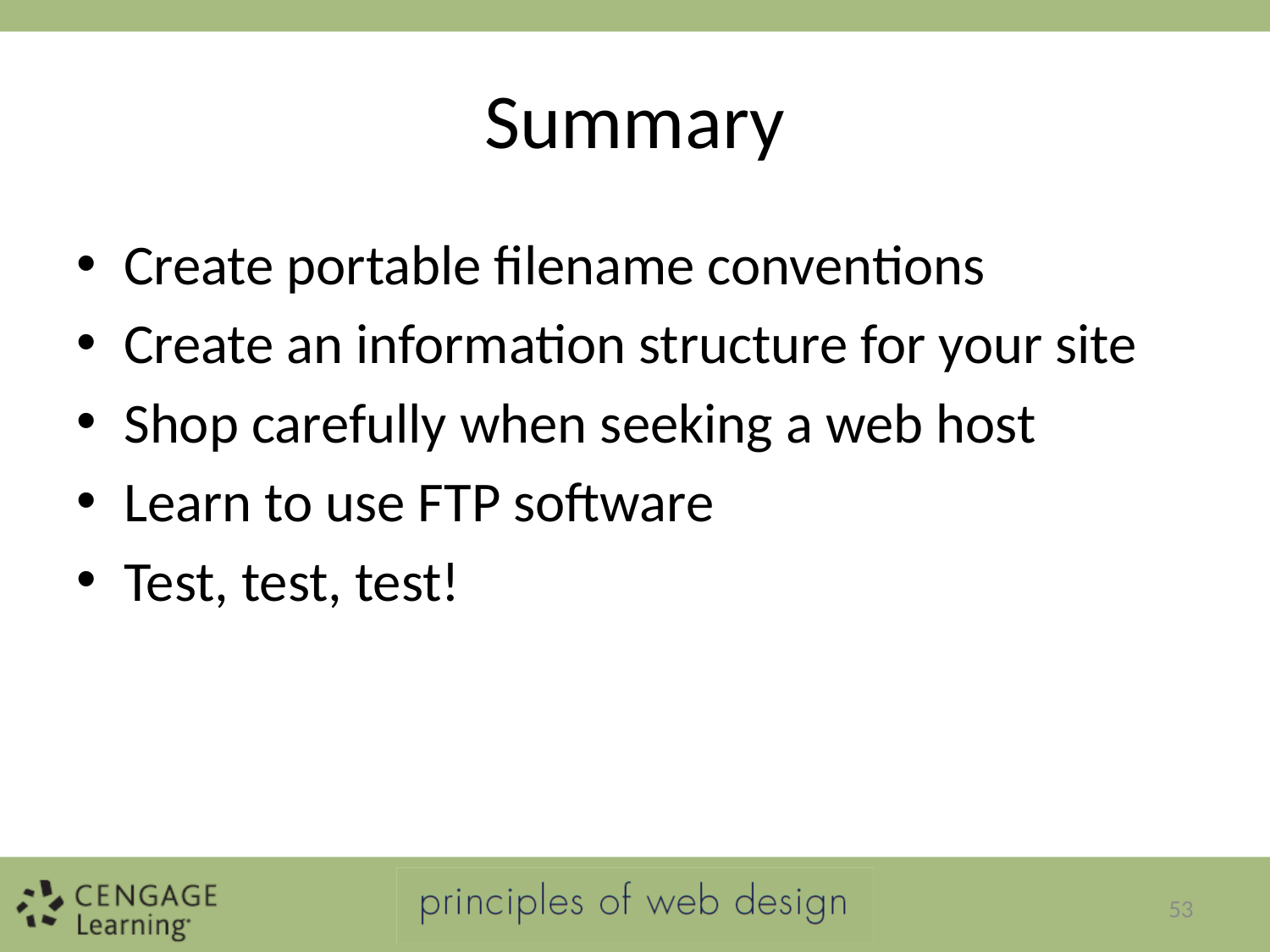

# Summary
Create portable filename conventions
Create an information structure for your site
Shop carefully when seeking a web host
Learn to use FTP software
Test, test, test!

53